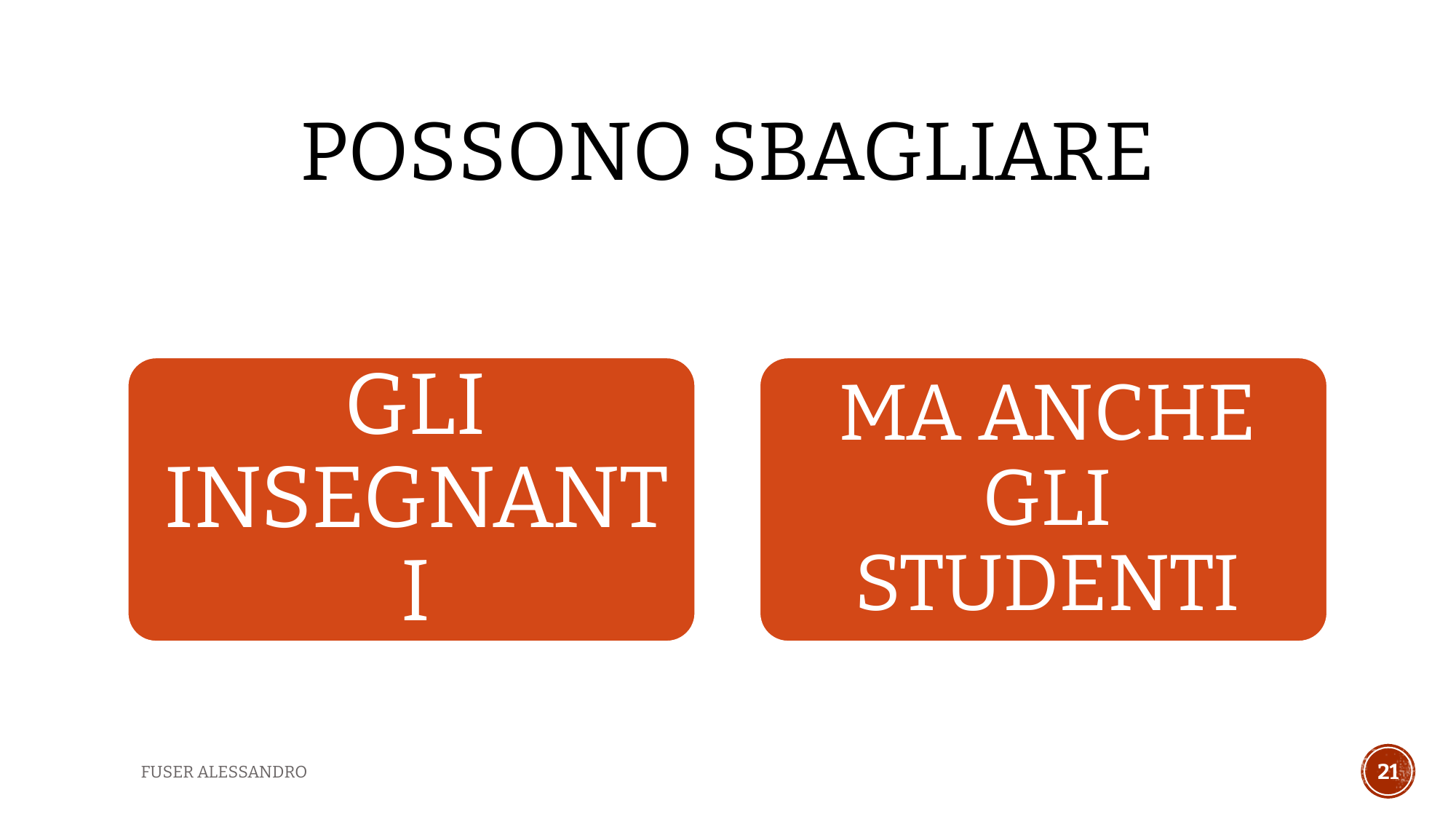

# POSSONO SBAGLIARE
GLI INSEGNANTI
MA ANCHE GLI STUDENTI
FUSER ALESSANDRO
21